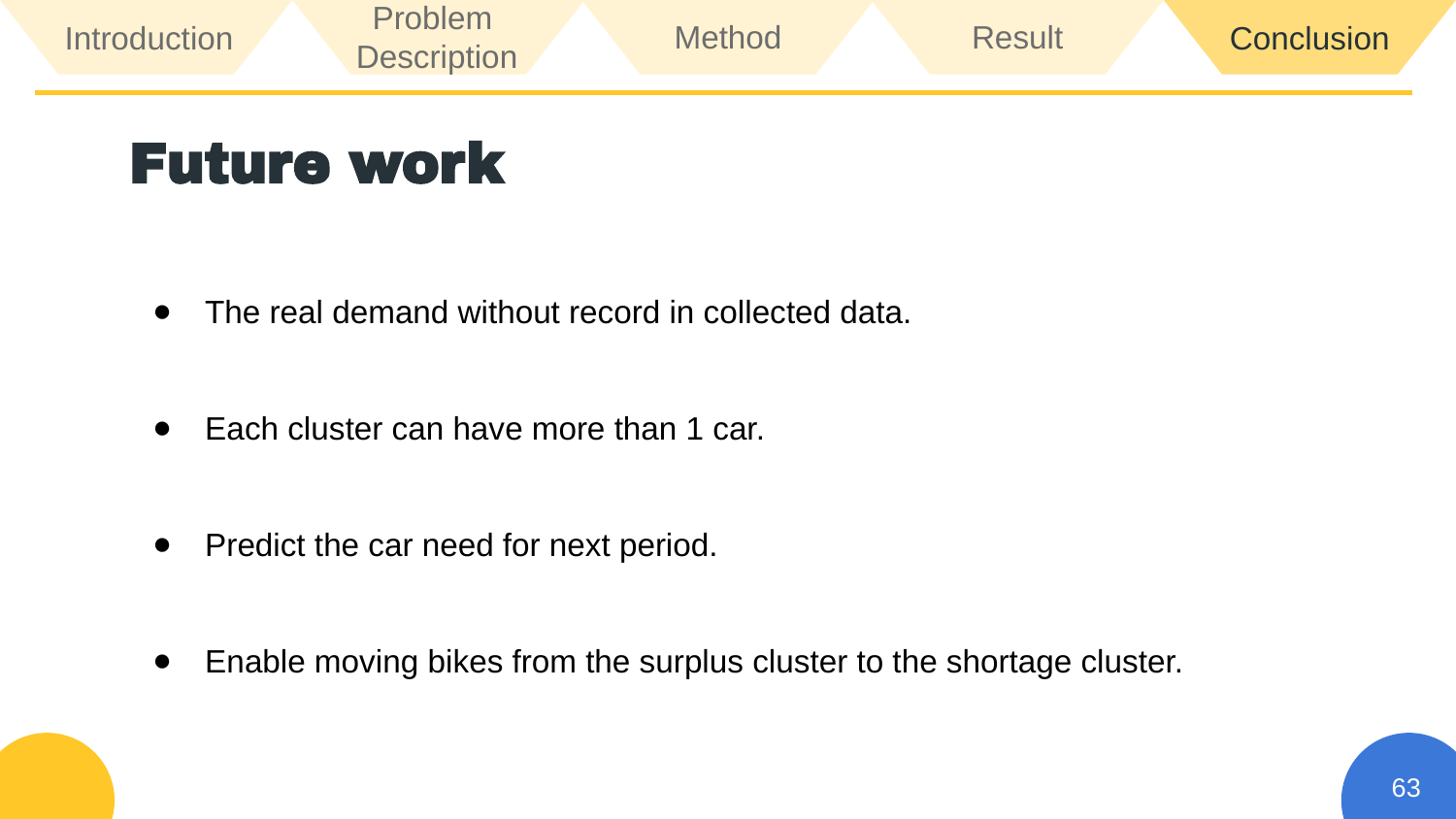

Problem
Description
Method
Result
Conclusion
Introduction
# Future work
The real demand without record in collected data.

Each cluster can have more than 1 car.

Predict the car need for next period.

Enable moving bikes from the surplus cluster to the shortage cluster.

63